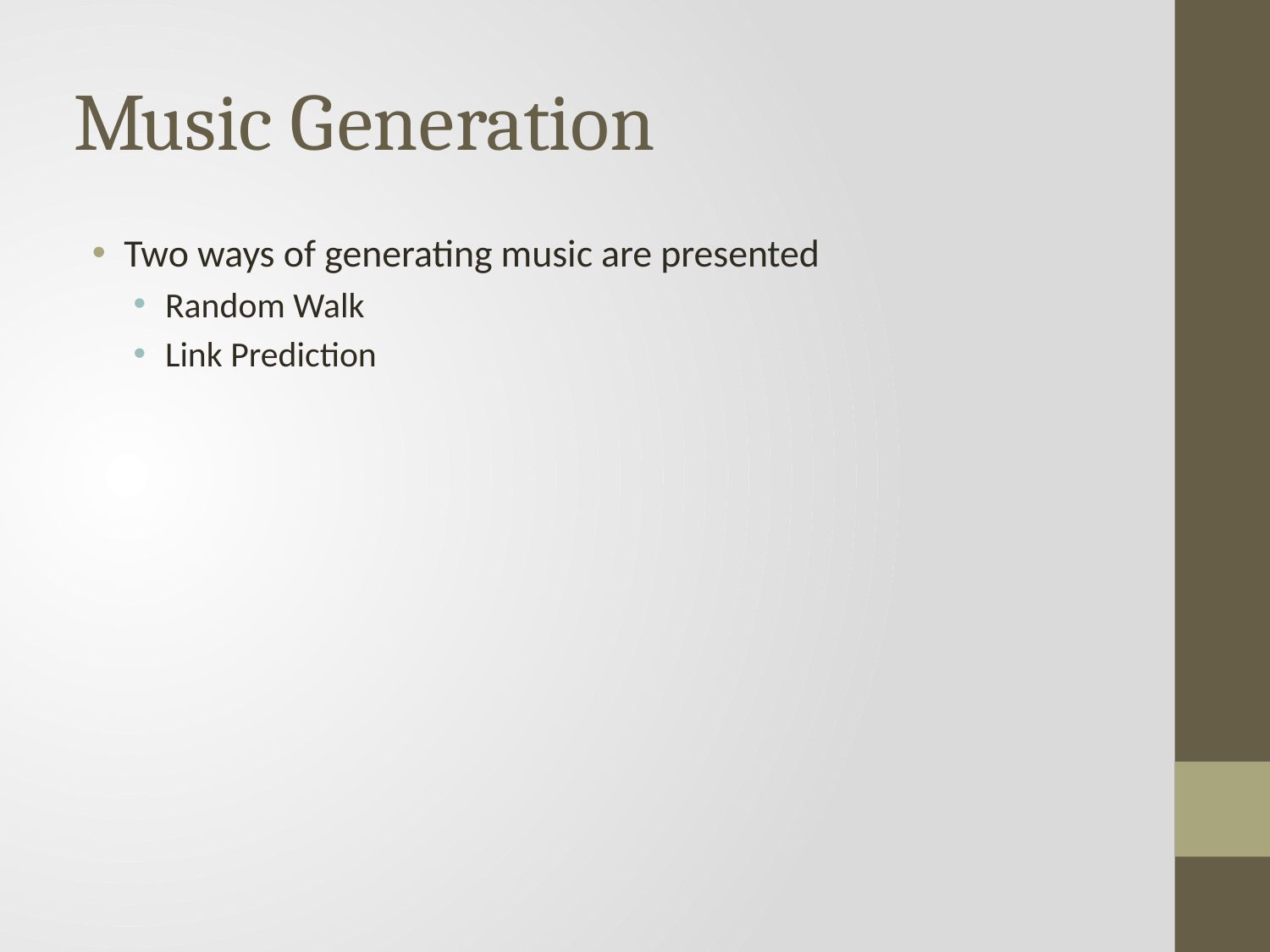

# Music Generation
Two ways of generating music are presented
Random Walk
Link Prediction